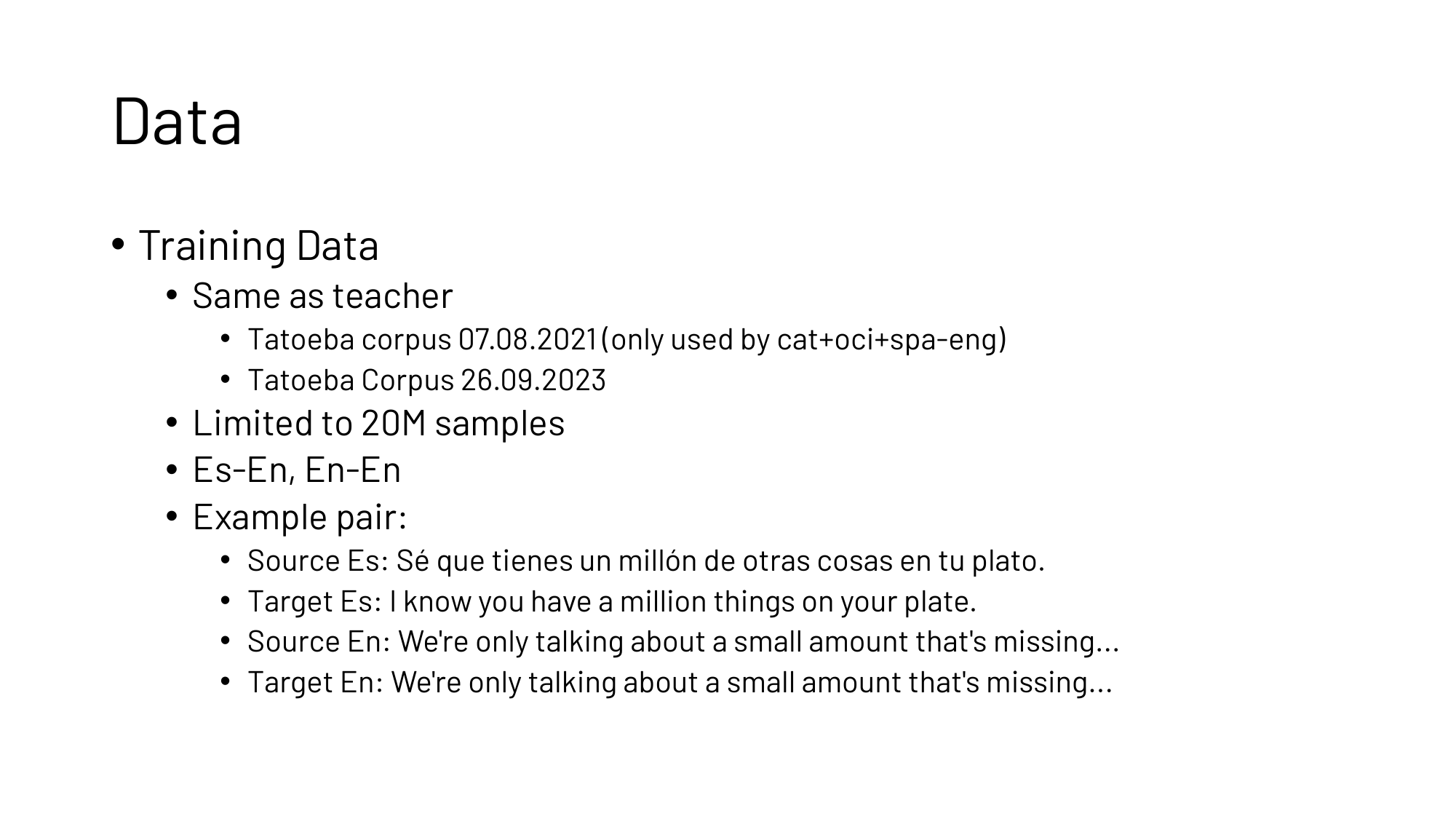

# Data
Training Data
Same as teacher
Tatoeba corpus 07.08.2021 (only used by cat+oci+spa-eng)
Tatoeba Corpus 26.09.2023
Limited to 20M samples
Es-En, En-En
Example pair:
Source Es: Sé que tienes un millón de otras cosas en tu plato.
Target Es: I know you have a million things on your plate.
Source En: We're only talking about a small amount that's missing...
Target En: We're only talking about a small amount that's missing...